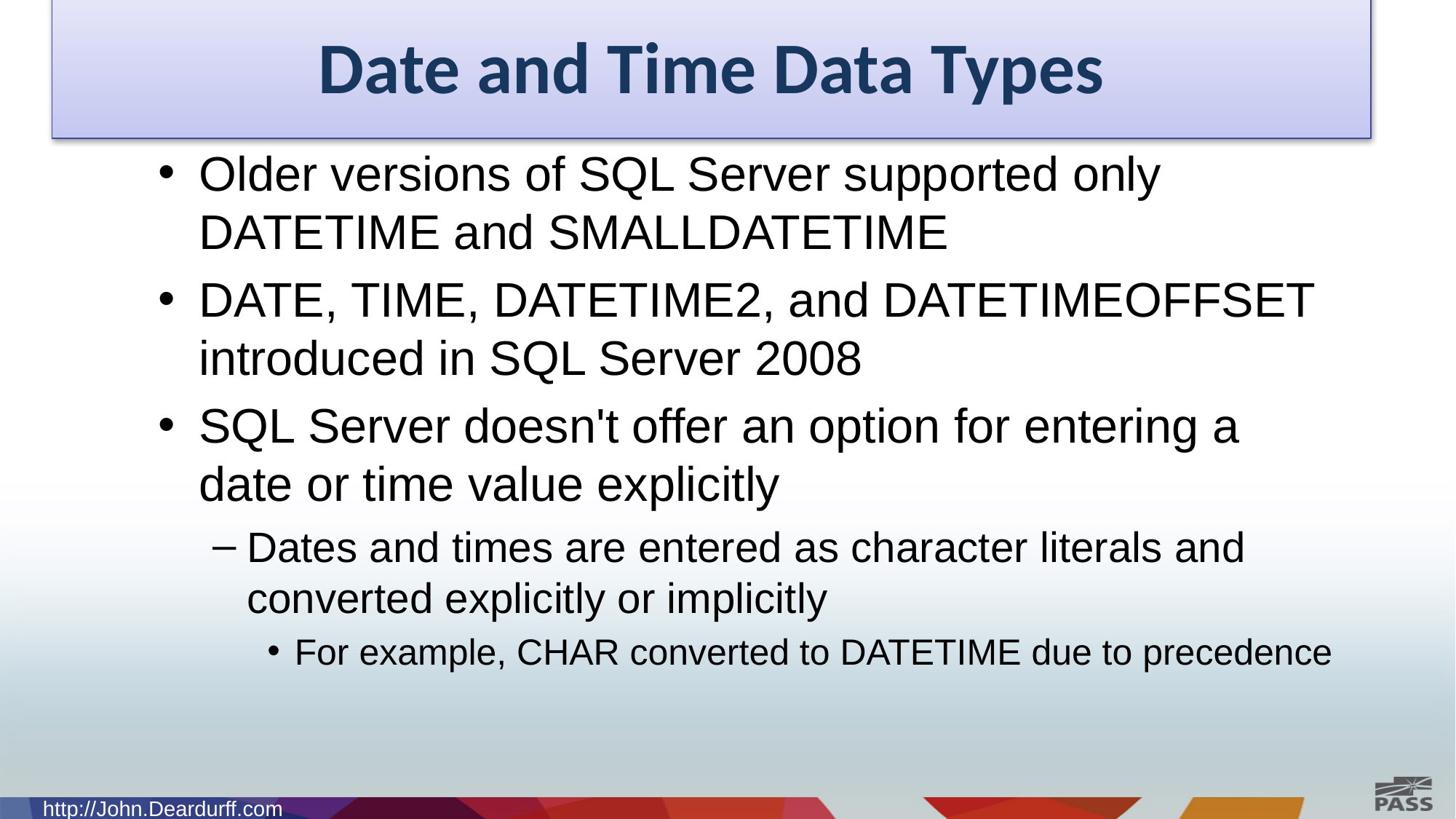

# Date and Time Data Types

Older versions of SQL Server supported only DATETIME and SMALLDATETIME
DATE, TIME, DATETIME2, and DATETIMEOFFSET introduced in SQL Server 2008
SQL Server doesn't offer an option for entering a date or time value explicitly
Dates and times are entered as character literals and converted explicitly or implicitly
For example, CHAR converted to DATETIME due to precedence